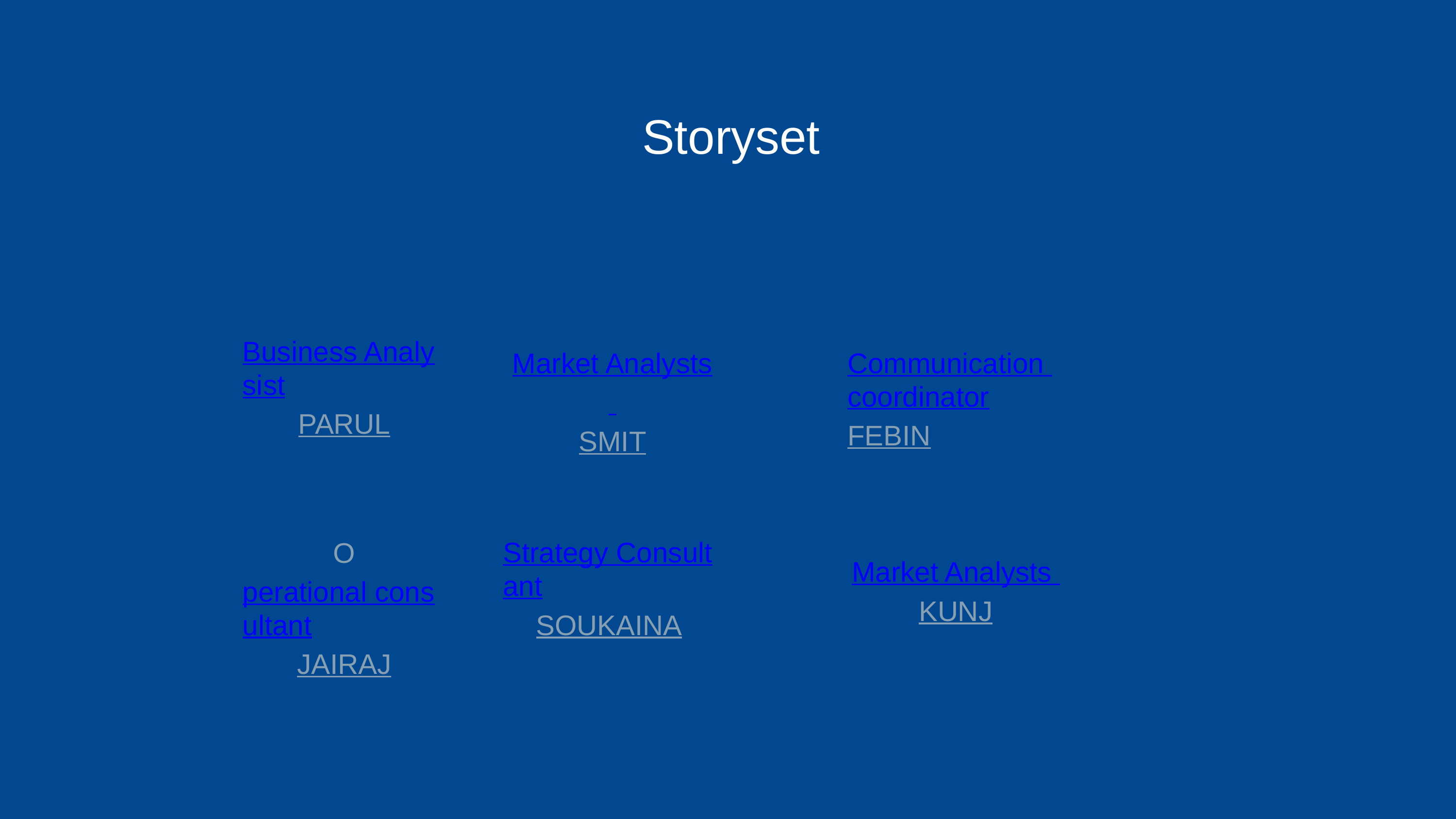

Storyset
Business Analysist
PARUL

Market Analysts
SMIT
Communication coordinator
FEBIN
Operational consultant
JAIRAJ
Strategy Consultant
SOUKAINA
Market Analysts
KUNJ